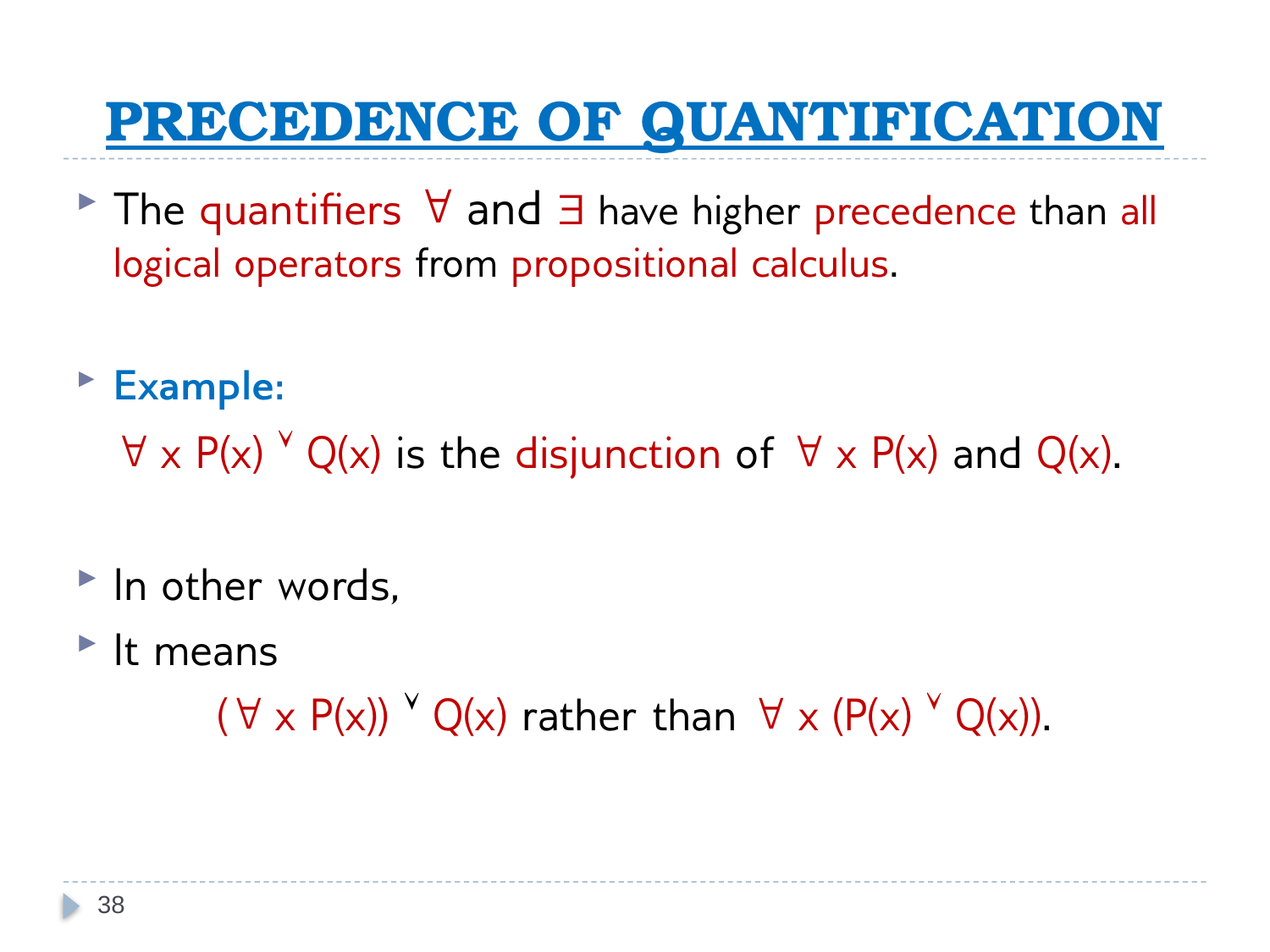

# PRECEDENCE OF QUANTIFICATION
The quantifiers ∀ and ∃ have higher precedence than all logical operators from propositional calculus.

Example:
	∀ x P(x) ∨ Q(x) is the disjunction of ∀ x P(x) and Q(x).

In other words,
It means
(∀ x P(x)) ∨ Q(x) rather than ∀ x (P(x) ∨ Q(x)).
38